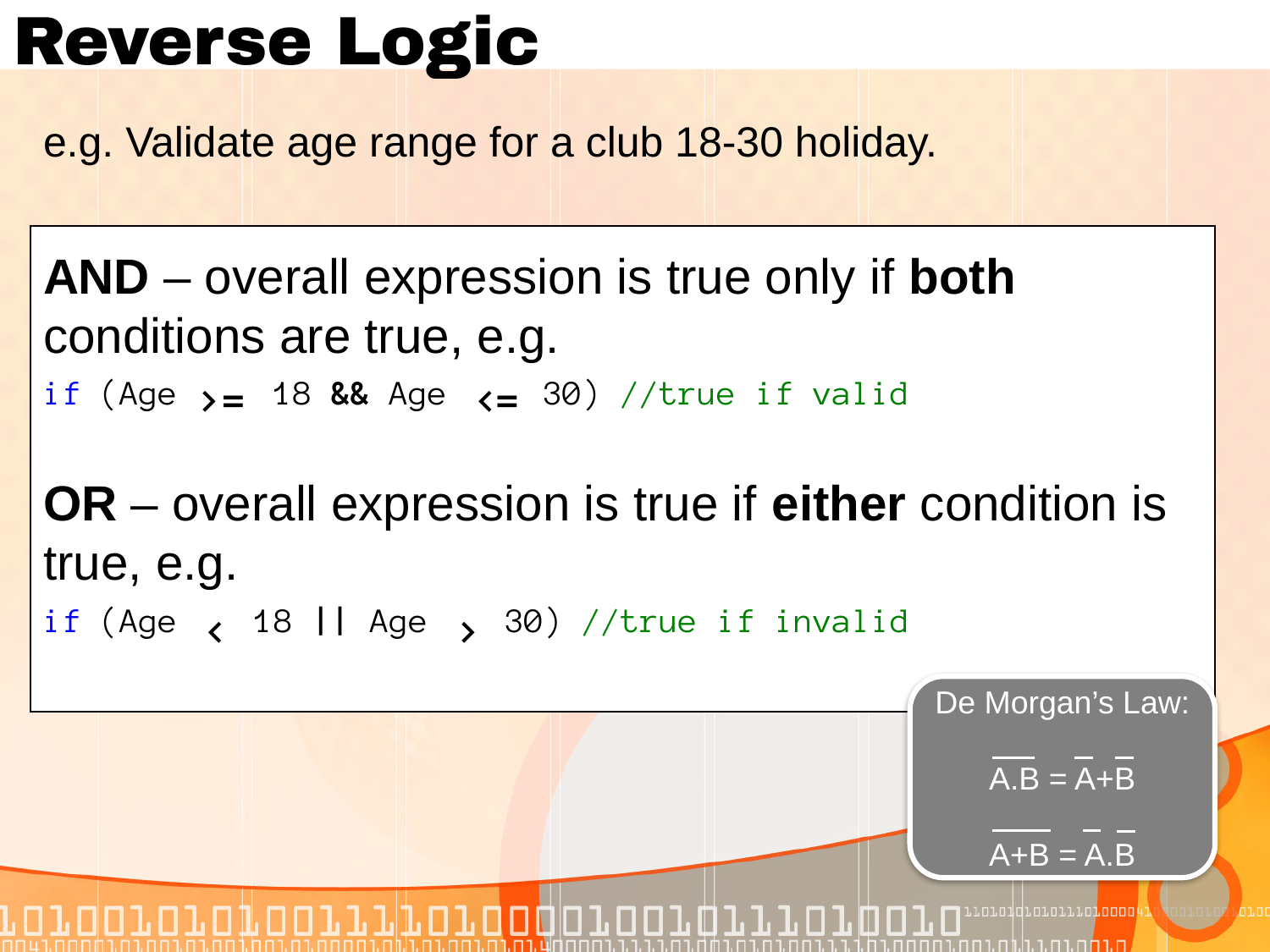

# Reverse Logic
e.g. Validate age range for a club 18-30 holiday.

AND – overall expression is true only if both conditions are true, e.g.
if (Age     18 && Age     30) //true if valid

OR – overall expression is true if either condition is true, e.g.
if (Age    18 || Age    30) //true if invalid

>=
<=
<
>
De Morgan’s Law:

A.B = A+B

A+B = A.B